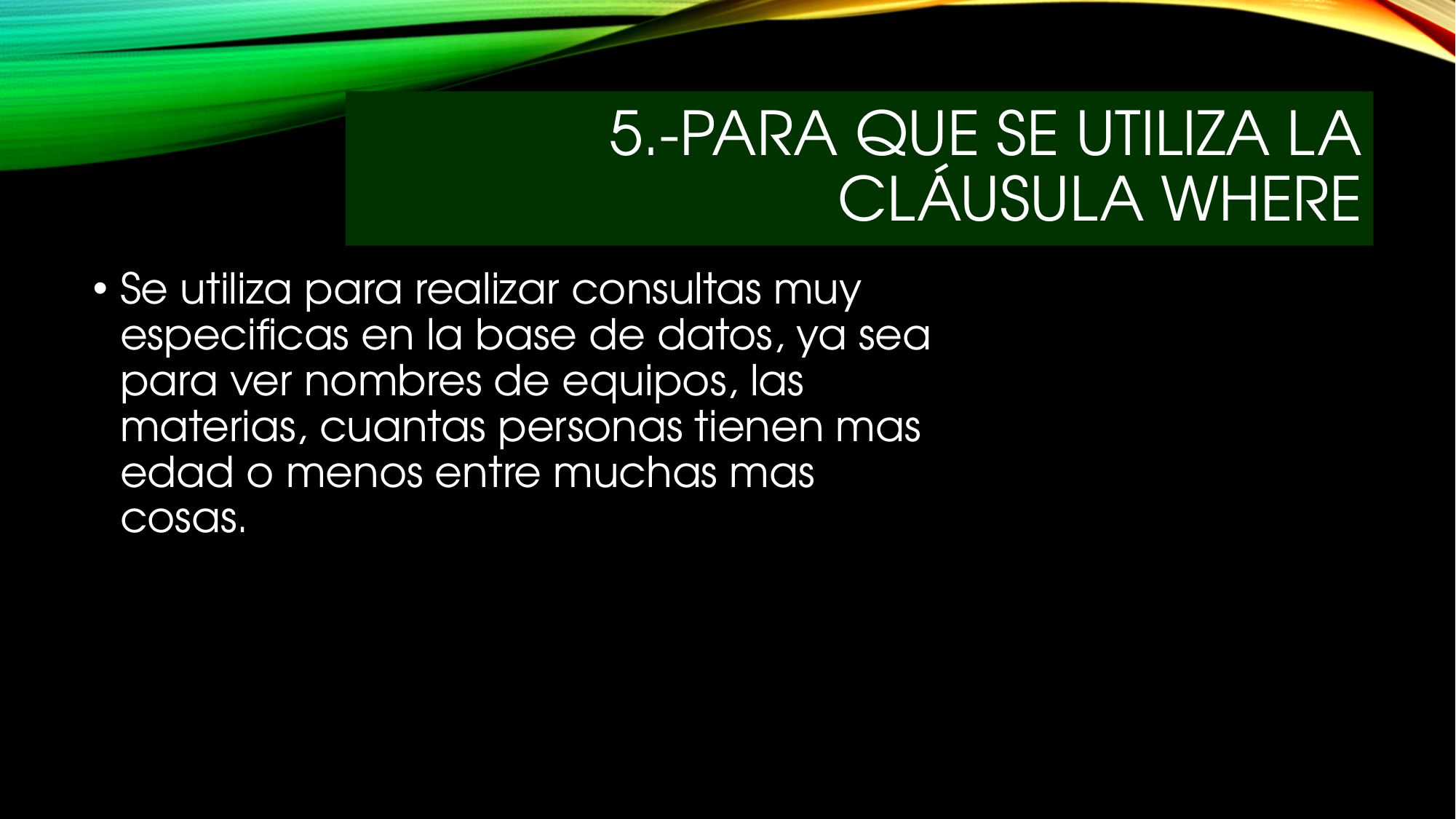

# 5.-Para que se utiliza la cláusula WHERE
Se utiliza para realizar consultas muy especificas en la base de datos, ya sea para ver nombres de equipos, las materias, cuantas personas tienen mas edad o menos entre muchas mas cosas.